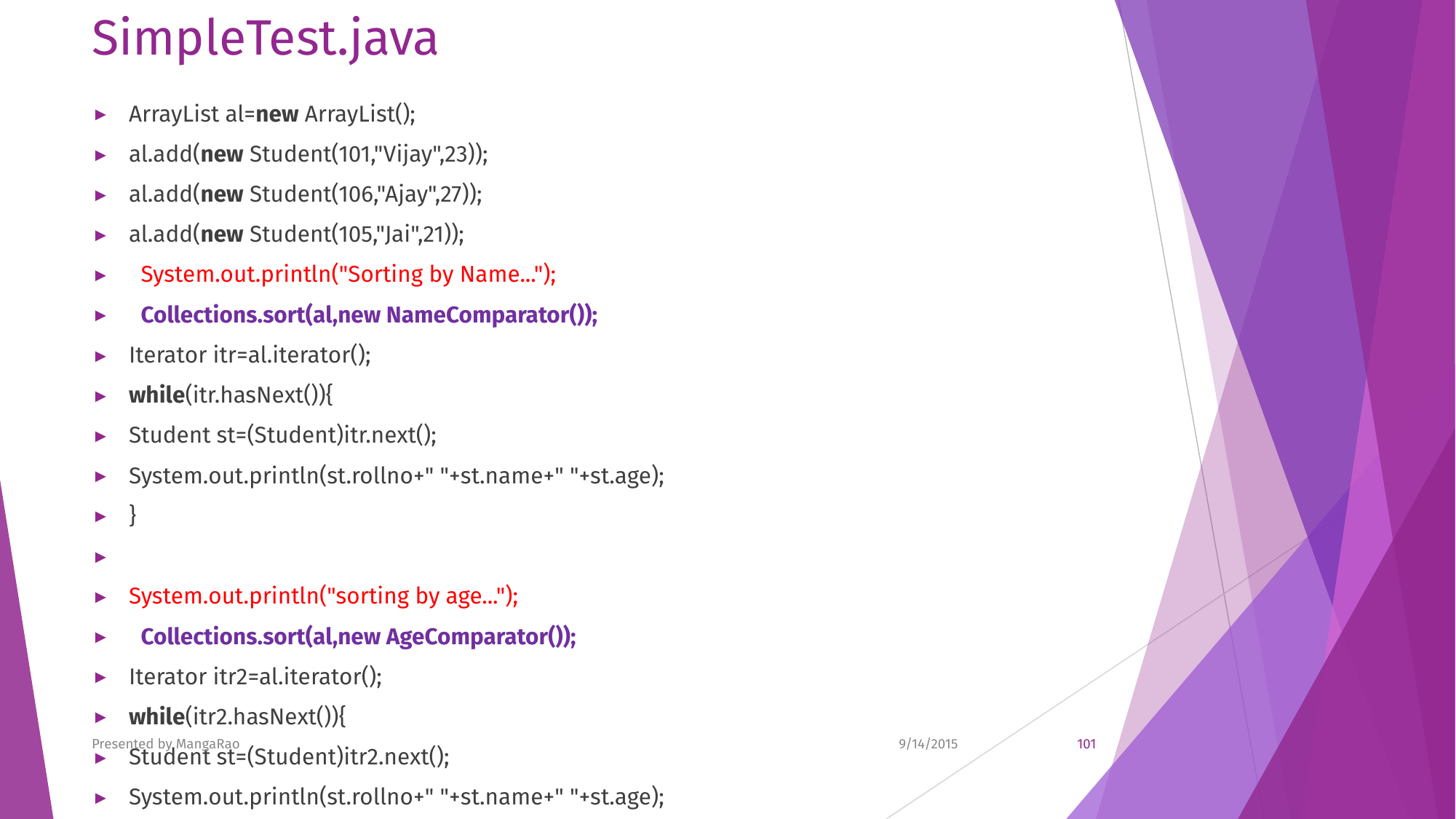

# SimpleTest.java
ArrayList al=new ArrayList();
al.add(new Student(101,"Vijay",23));
al.add(new Student(106,"Ajay",27));
al.add(new Student(105,"Jai",21));
  System.out.println("Sorting by Name...");
  Collections.sort(al,new NameComparator());
Iterator itr=al.iterator();
while(itr.hasNext()){
Student st=(Student)itr.next();
System.out.println(st.rollno+" "+st.name+" "+st.age);
}

System.out.println("sorting by age...");
  Collections.sort(al,new AgeComparator());
Iterator itr2=al.iterator();
while(itr2.hasNext()){
Student st=(Student)itr2.next();
System.out.println(st.rollno+" "+st.name+" "+st.age);

Presented by MangaRao
9/14/2015
101